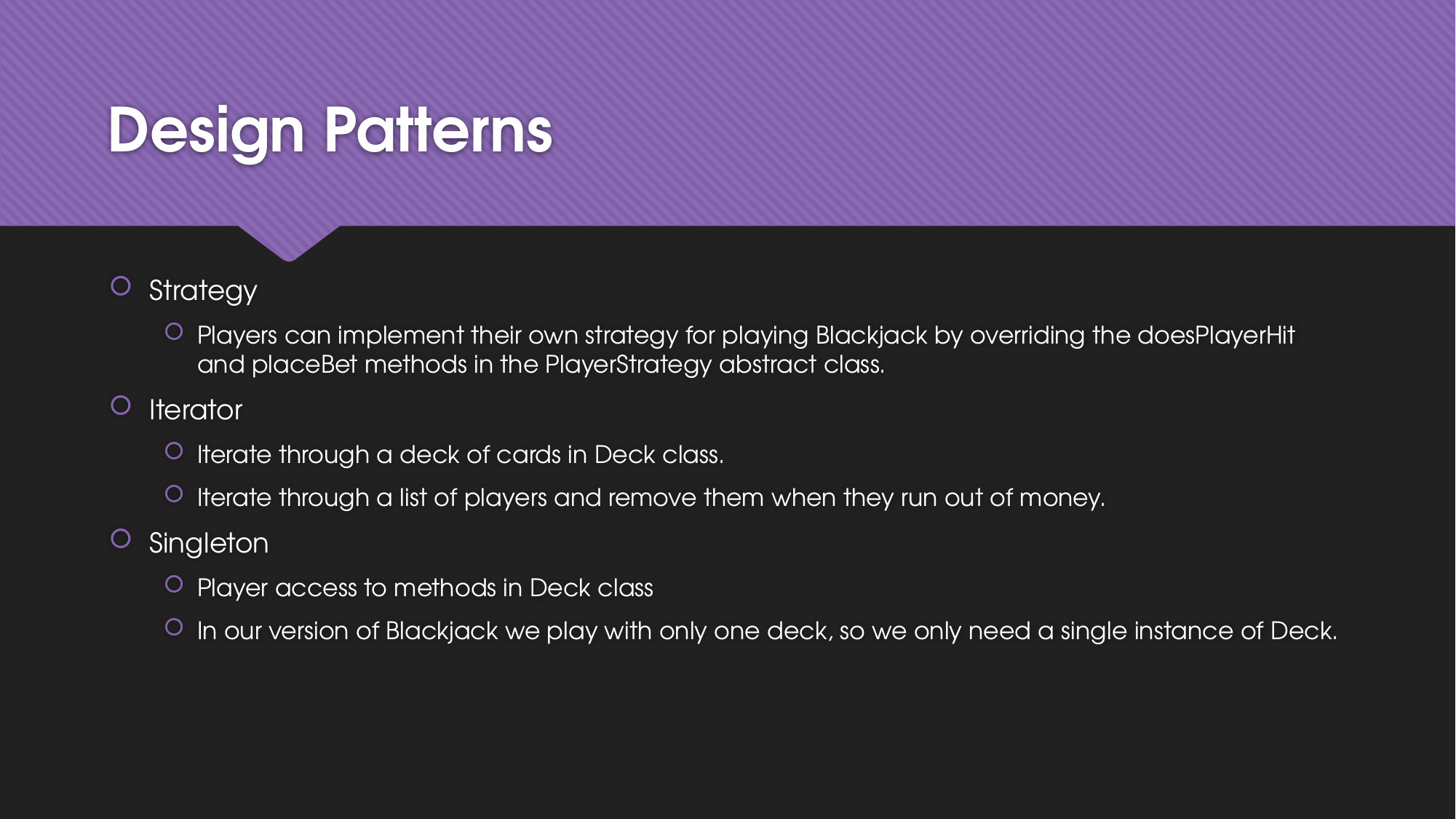

# Design Patterns
Strategy
Players can implement their own strategy for playing Blackjack by overriding the doesPlayerHit and placeBet methods in the PlayerStrategy abstract class.
Iterator
Iterate through a deck of cards in Deck class.
Iterate through a list of players and remove them when they run out of money.
Singleton
Player access to methods in Deck class
In our version of Blackjack we play with only one deck, so we only need a single instance of Deck.